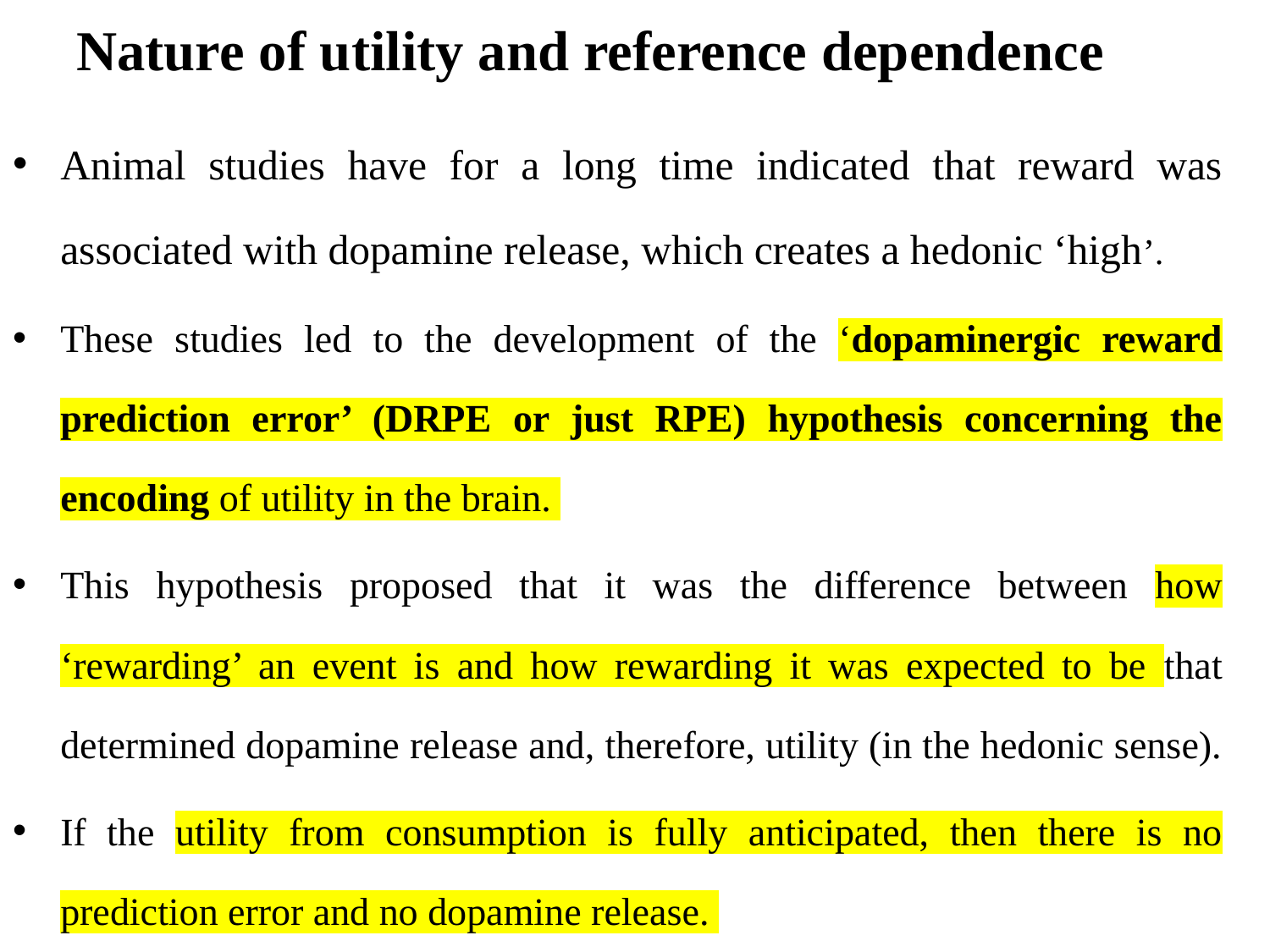

# Nature of utility and reference dependence
Animal studies have for a long time indicated that reward was associated with dopamine release, which creates a hedonic ‘high’.
These studies led to the development of the ‘dopaminergic reward prediction error’ (DRPE or just RPE) hypothesis concerning the encoding of utility in the brain.
This hypothesis proposed that it was the difference between how ‘rewarding’ an event is and how rewarding it was expected to be that determined dopamine release and, therefore, utility (in the hedonic sense).
If the utility from consumption is fully anticipated, then there is no prediction error and no dopamine release.